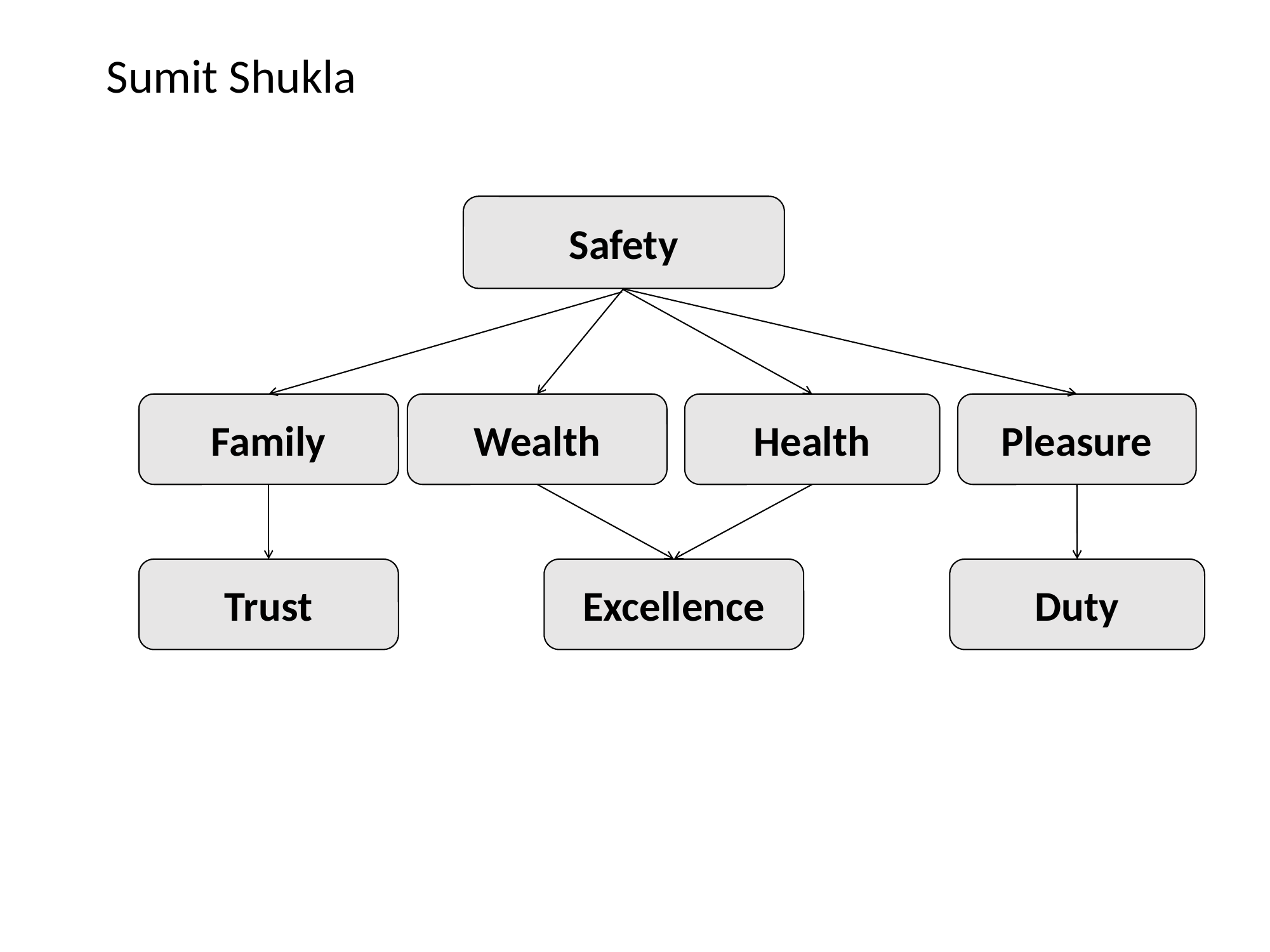

Sumit Shukla
Safety
Family
Wealth
Health
Pleasure
Trust
Excellence
Duty